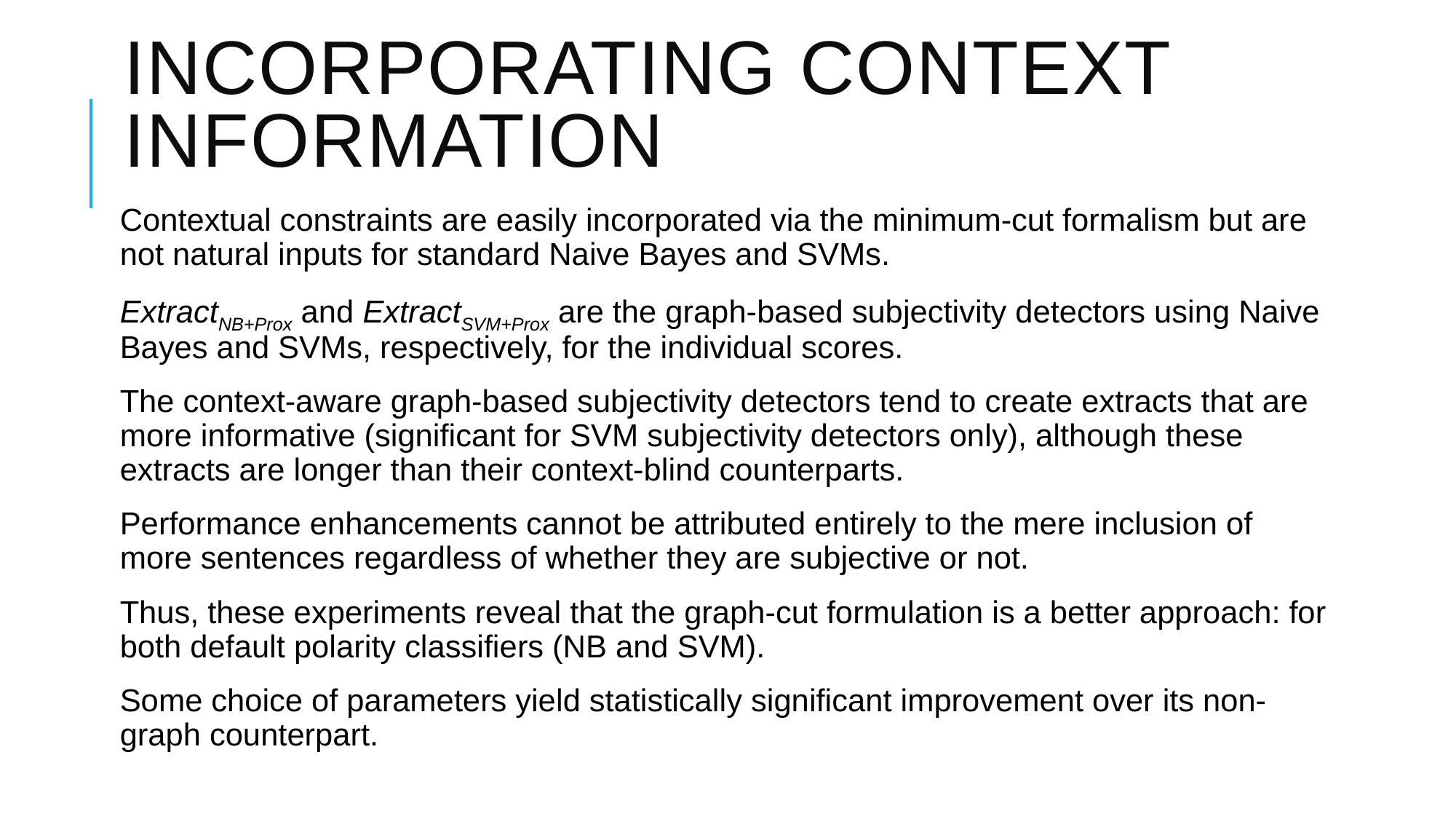

# Incorporating context information
Contextual constraints are easily incorporated via the minimum-cut formalism but are not natural inputs for standard Naive Bayes and SVMs.
ExtractNB+Prox and ExtractSVM+Prox are the graph-based subjectivity detectors using Naive Bayes and SVMs, respectively, for the individual scores.
The context-aware graph-based subjectivity detectors tend to create extracts that are more informative (significant for SVM subjectivity detectors only), although these extracts are longer than their context-blind counterparts.
Performance enhancements cannot be attributed entirely to the mere inclusion of more sentences regardless of whether they are subjective or not.
Thus, these experiments reveal that the graph-cut formulation is a better approach: for both default polarity classifiers (NB and SVM).
Some choice of parameters yield statistically significant improvement over its non-graph counterpart.